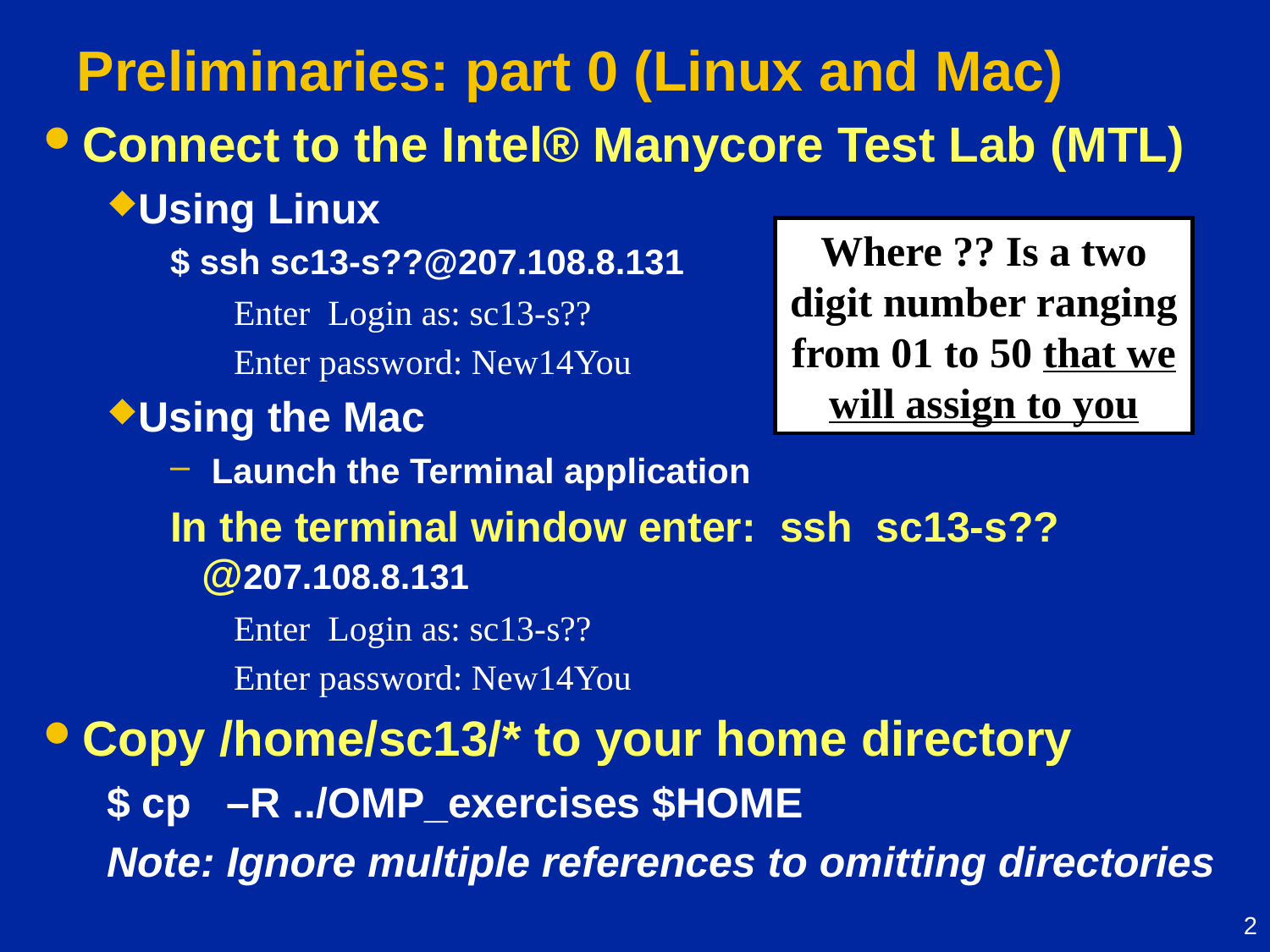

# Preliminaries: part 0 (Linux and Mac)
Connect to the Intel® Manycore Test Lab (MTL)
Using Linux
$ ssh sc13-s??@207.108.8.131
Enter  Login as: sc13-s??
Enter password: New14You
Using the Mac
 Launch the Terminal application
In the terminal window enter:  ssh  sc13-s??@207.108.8.131
Enter  Login as: sc13-s??
Enter password: New14You
Copy /home/sc13/* to your home directory
$ cp   –R ../OMP_exercises $HOME
Note: Ignore multiple references to omitting directories

Where ?? Is a two digit number ranging from 01 to 50 that we will assign to you
2